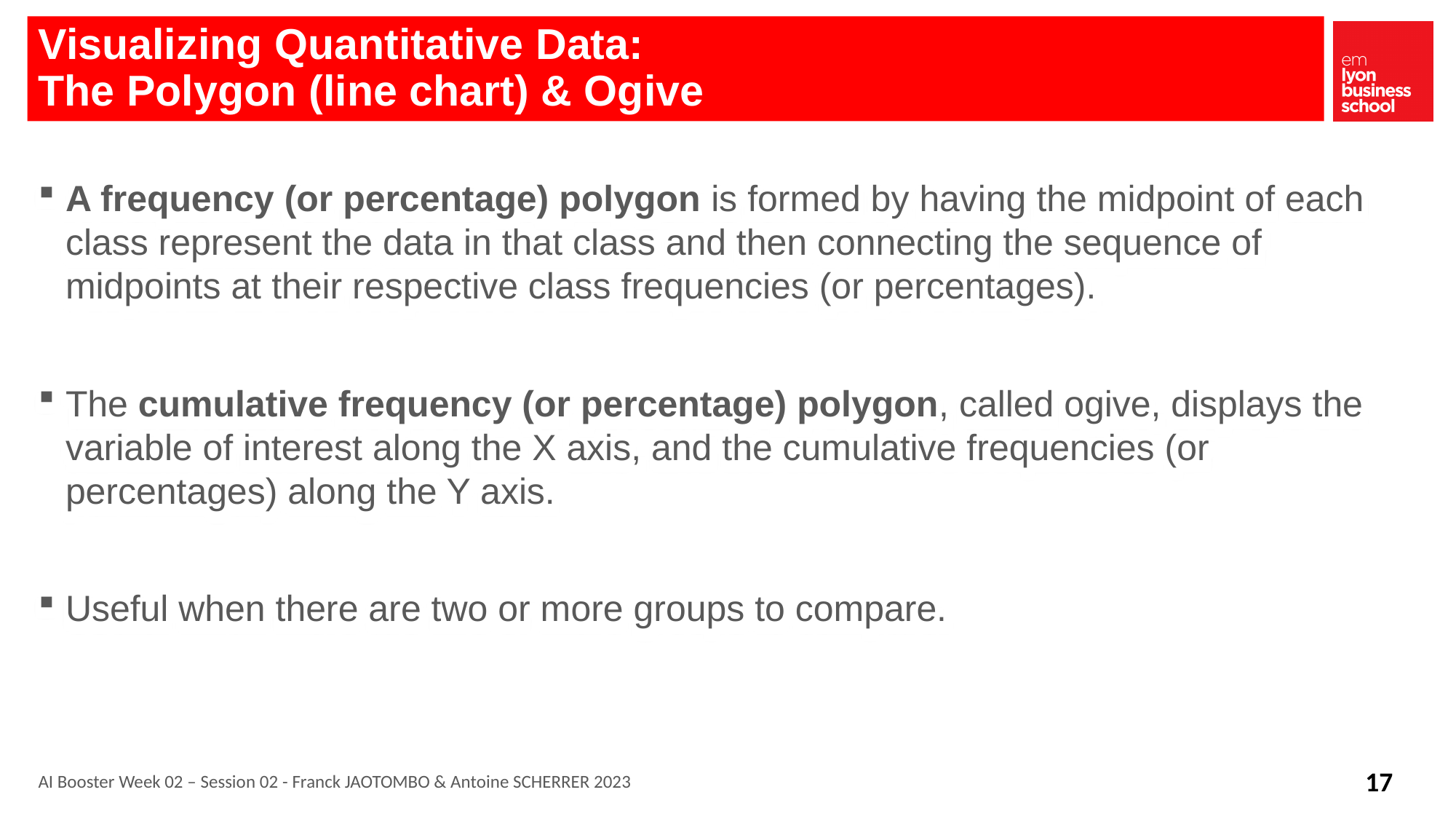

# Visualizing Quantitative Data: The Polygon (line chart) & Ogive
A frequency (or percentage) polygon is formed by having the midpoint of each class represent the data in that class and then connecting the sequence of midpoints at their respective class frequencies (or percentages).

The cumulative frequency (or percentage) polygon, called ogive, displays the variable of interest along the X axis, and the cumulative frequencies (or percentages) along the Y axis.

Useful when there are two or more groups to compare.

AI Booster Week 02 – Session 02 - Franck JAOTOMBO & Antoine SCHERRER 2023
17